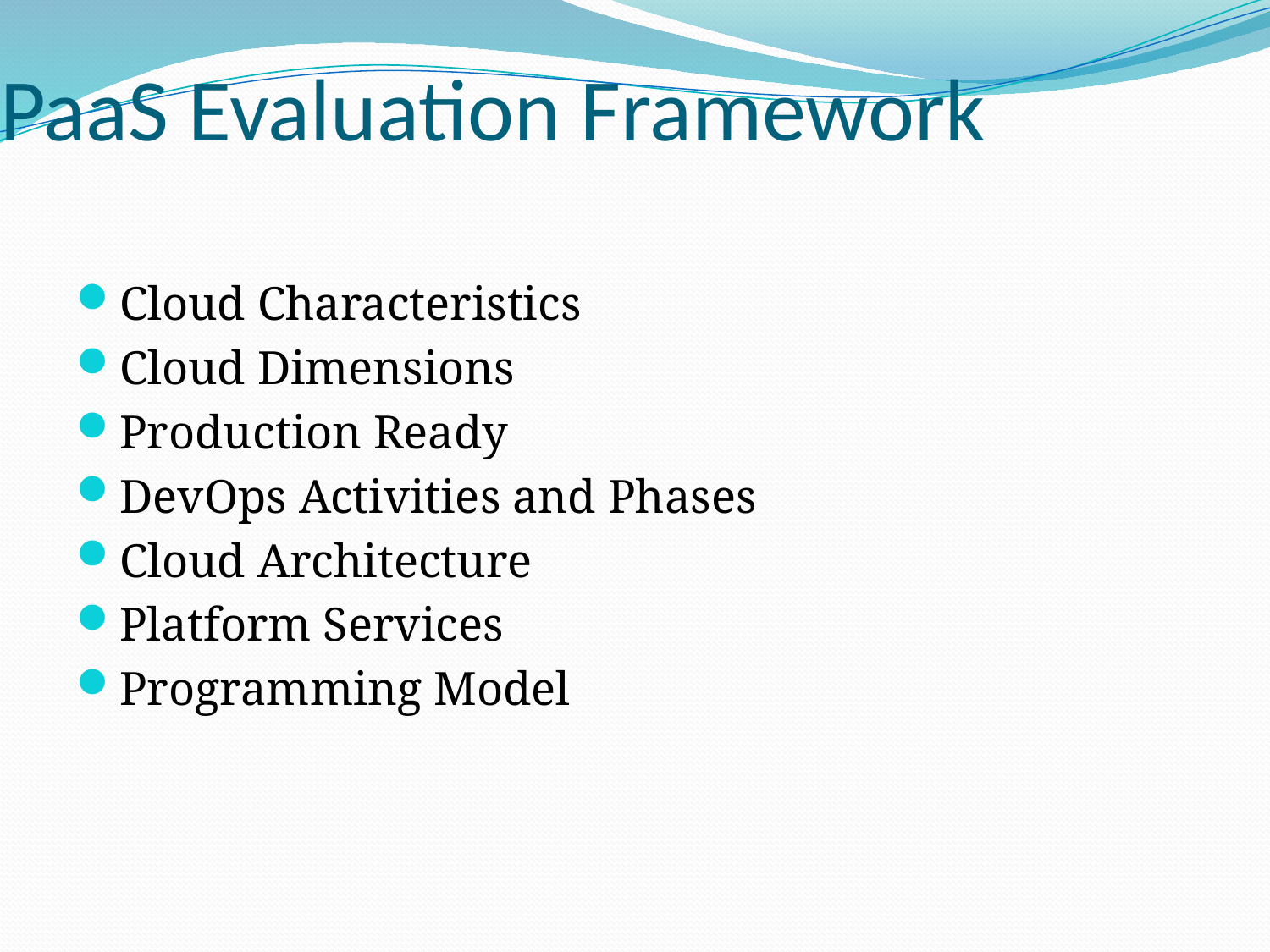

# PaaS Evaluation Framework
Cloud Characteristics
Cloud Dimensions
Production Ready
DevOps Activities and Phases
Cloud Architecture
Platform Services
Programming Model